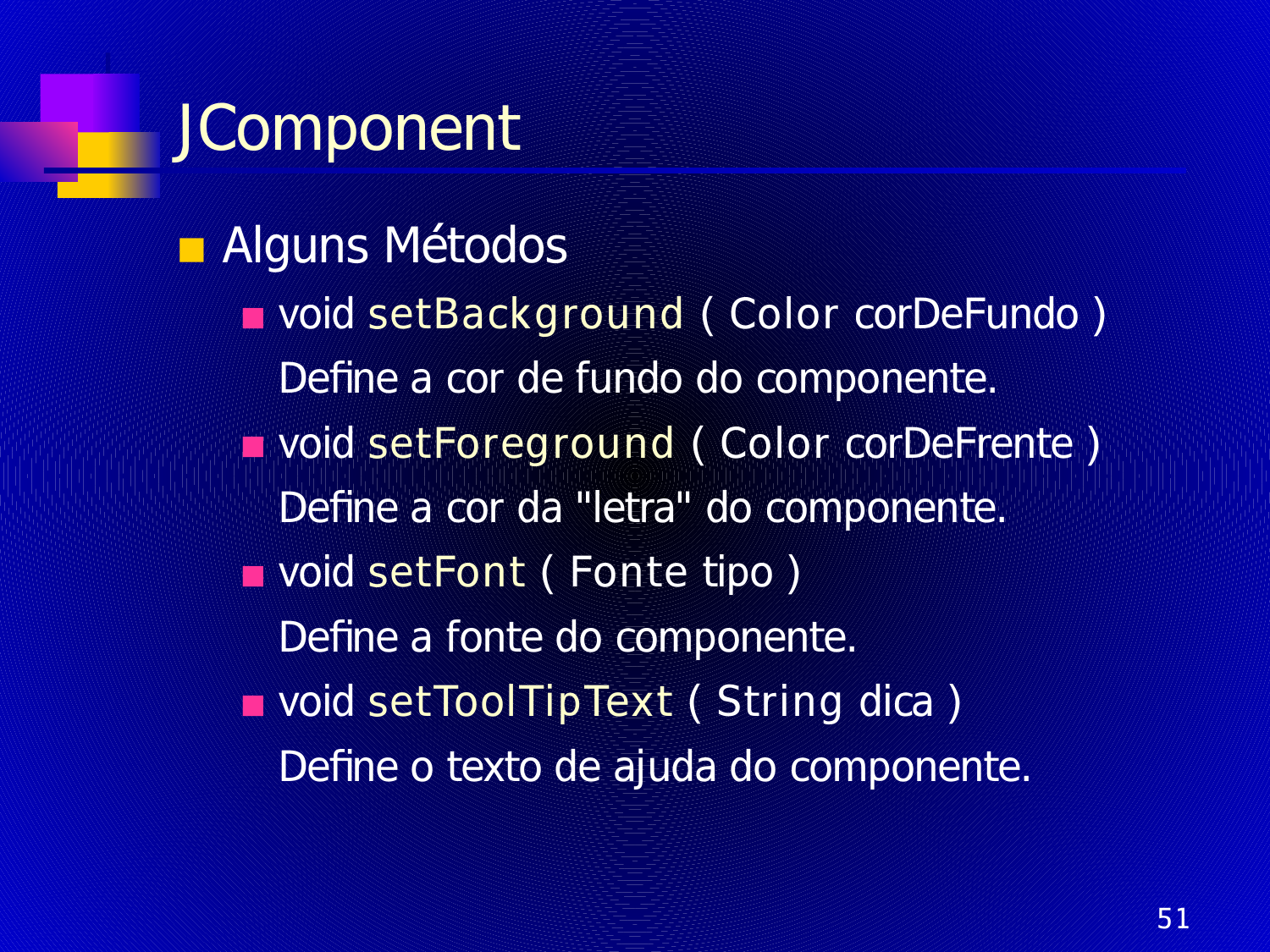

JComponent
Alguns Métodos
void setBackground ( Color corDeFundo )
	Define a cor de fundo do componente.
void setForeground ( Color corDeFrente )
	Define a cor da "letra" do componente.
void setFont ( Fonte tipo )
	Define a fonte do componente.
void setToolTipText ( String dica )
	Define o texto de ajuda do componente.
51